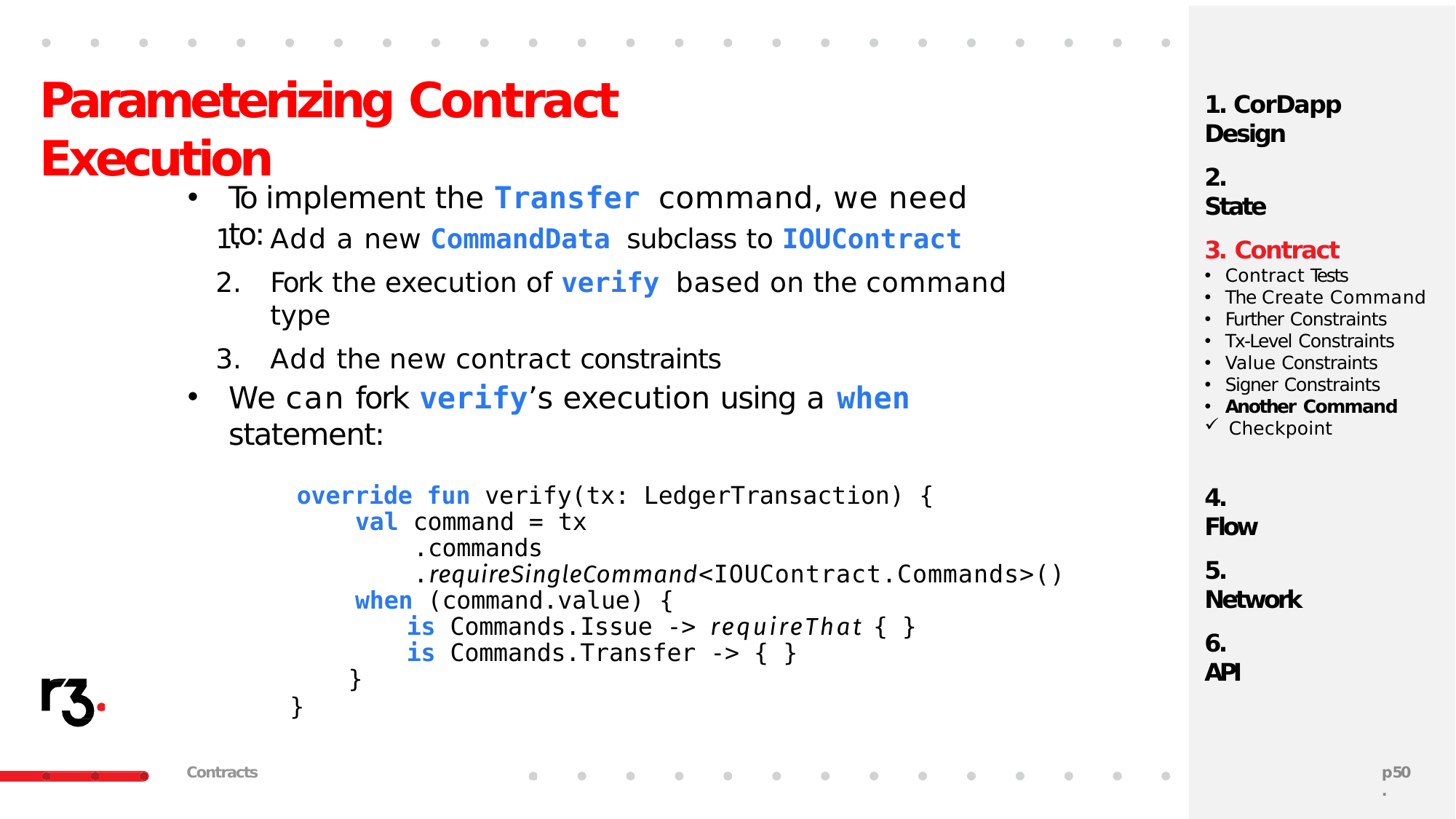

# Parameterizing Contract Execution
1. CorDapp Design
2. State
To implement the Transfer command, we need to:
Add a new CommandData subclass to IOUContract
Fork the execution of verify based on the command type
Add the new contract constraints
3. Contract
Contract Tests
The Create Command
Further Constraints
Tx-Level Constraints
Value Constraints
Signer Constraints
Another Command
Checkpoint
We can fork verify’s execution using a when statement:
override fun verify(tx: LedgerTransaction) {
val command = tx
.commands
.requireSingleCommand<IOUContract.Commands>()
when (command.value) {
is Commands.Issue -> requireThat { }
is Commands.Transfer -> { }
}
}
4. Flow
5. Network
6. API
Contracts
p50.